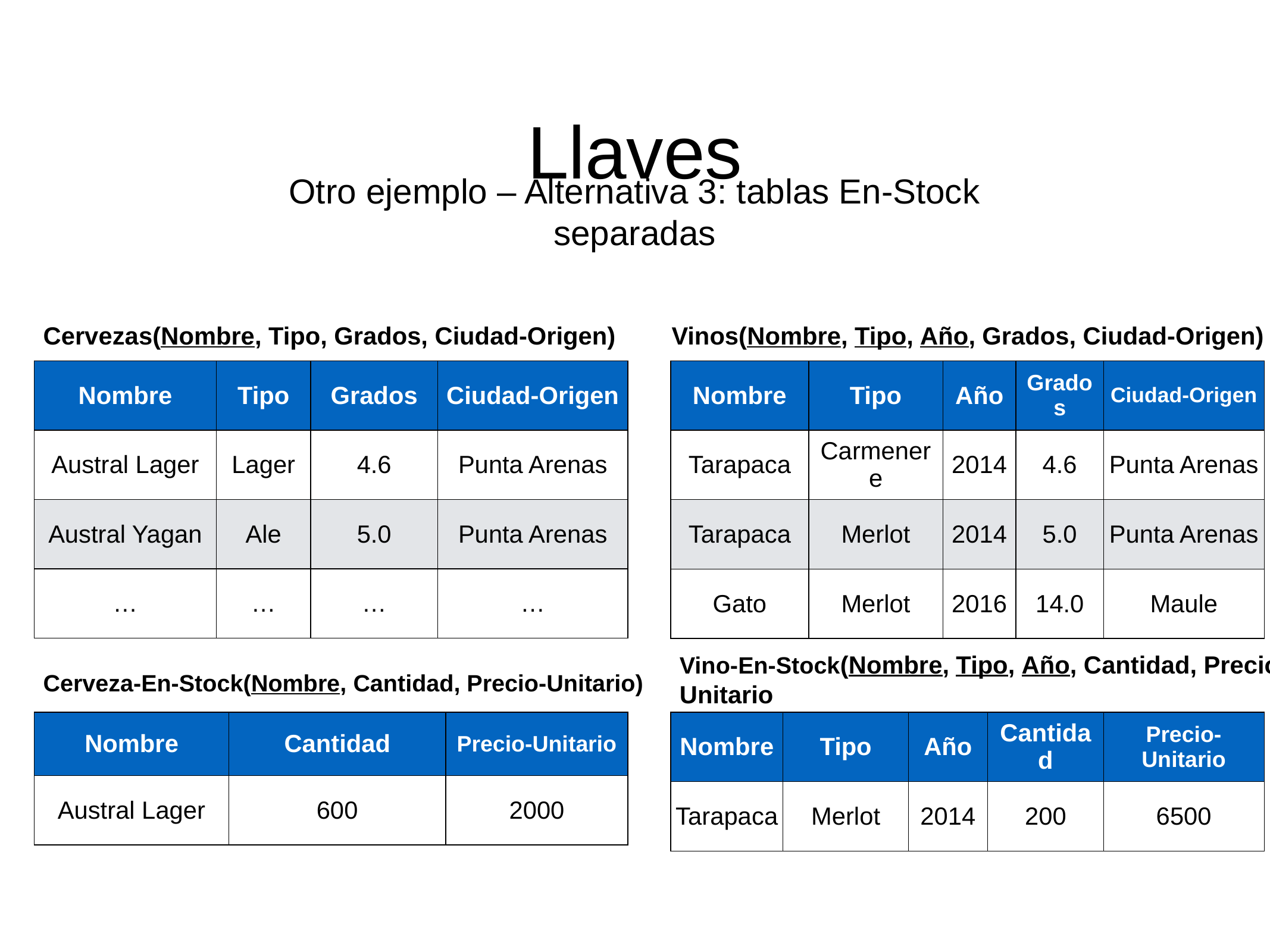

Llaves
Otro ejemplo – Alternativa 3: tablas En-Stock separadas
Cervezas(Nombre, Tipo, Grados, Ciudad-Origen)
Vinos(Nombre, Tipo, Año, Grados, Ciudad-Origen)

| Nombre | Tipo | Grados | Ciudad-Origen |
| --- | --- | --- | --- |
| Austral Lager | Lager | 4.6 | Punta Arenas |
| Austral Yagan | Ale | 5.0 | Punta Arenas |
| … | … | … | … |
| Nombre | Tipo | Año | Grados | Ciudad-Origen |
| --- | --- | --- | --- | --- |
| Tarapaca | Carmenere | 2014 | 4.6 | Punta Arenas |
| Tarapaca | Merlot | 2014 | 5.0 | Punta Arenas |
| Gato | Merlot | 2016 | 14.0 | Maule |
Vino-En-Stock(Nombre, Tipo, Año, Cantidad, Precio-Unitario
Cerveza-En-Stock(Nombre, Cantidad, Precio-Unitario)
| Nombre | Cantidad | Precio-Unitario |
| --- | --- | --- |
| Austral Lager | 600 | 2000 |
| Nombre | Tipo | Año | Cantidad | Precio-Unitario |
| --- | --- | --- | --- | --- |
| Tarapaca | Merlot | 2014 | 200 | 6500 |